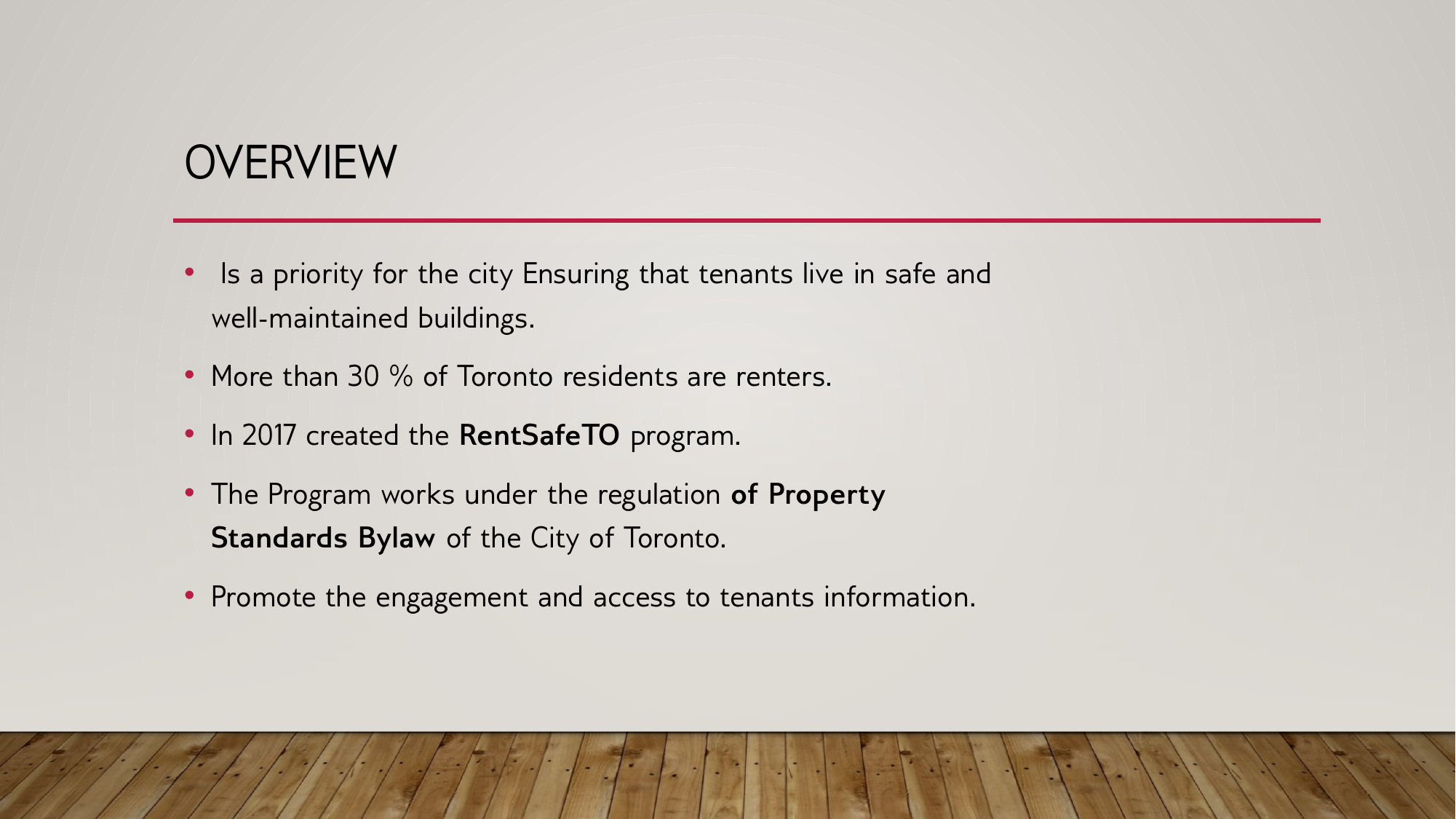

# Overview
 Is a priority for the city Ensuring that tenants live in safe and well-maintained buildings.
More than 30 % of Toronto residents are renters.
In 2017 created the RentSafeTO program.
The Program works under the regulation of Property Standards Bylaw of the City of Toronto.
Promote the engagement and access to tenants information.